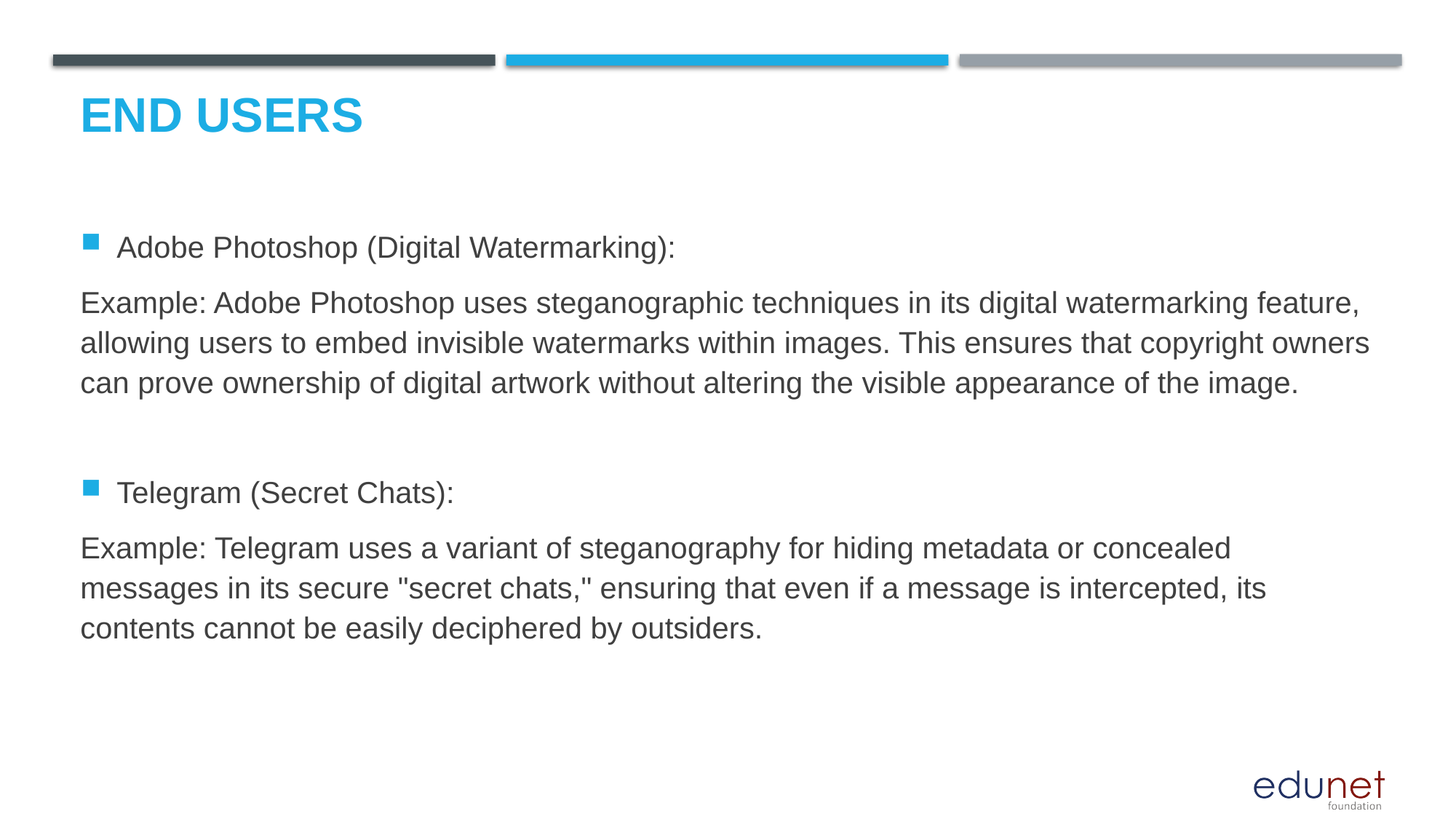

# End users
Adobe Photoshop (Digital Watermarking):
Example: Adobe Photoshop uses steganographic techniques in its digital watermarking feature, allowing users to embed invisible watermarks within images. This ensures that copyright owners can prove ownership of digital artwork without altering the visible appearance of the image.

Telegram (Secret Chats):
Example: Telegram uses a variant of steganography for hiding metadata or concealed messages in its secure "secret chats," ensuring that even if a message is intercepted, its contents cannot be easily deciphered by outsiders.